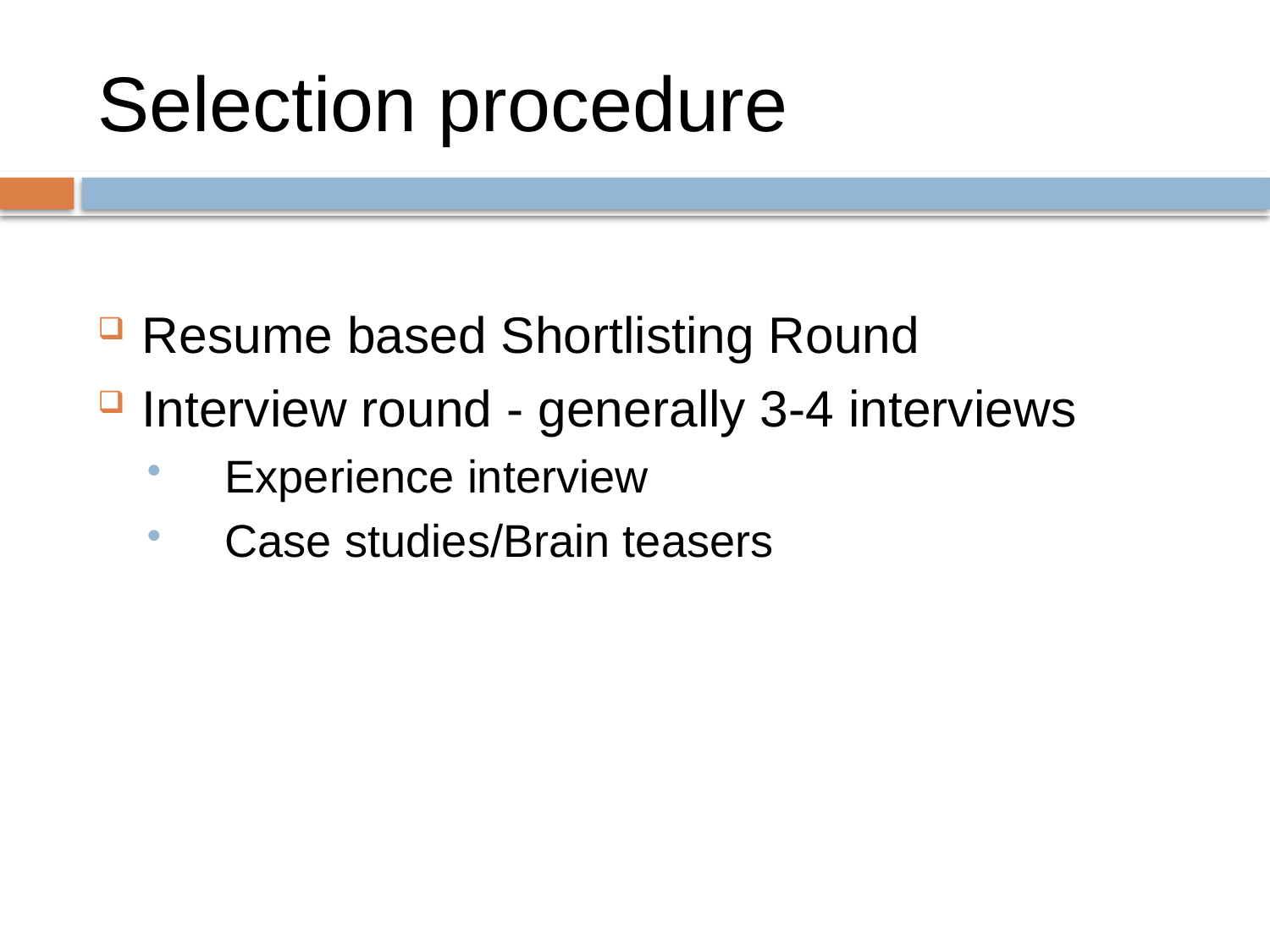

# Selection procedure

Resume based Shortlisting Round
Interview round - generally 3-4 interviews
   Experience interview
   Case studies/Brain teasers